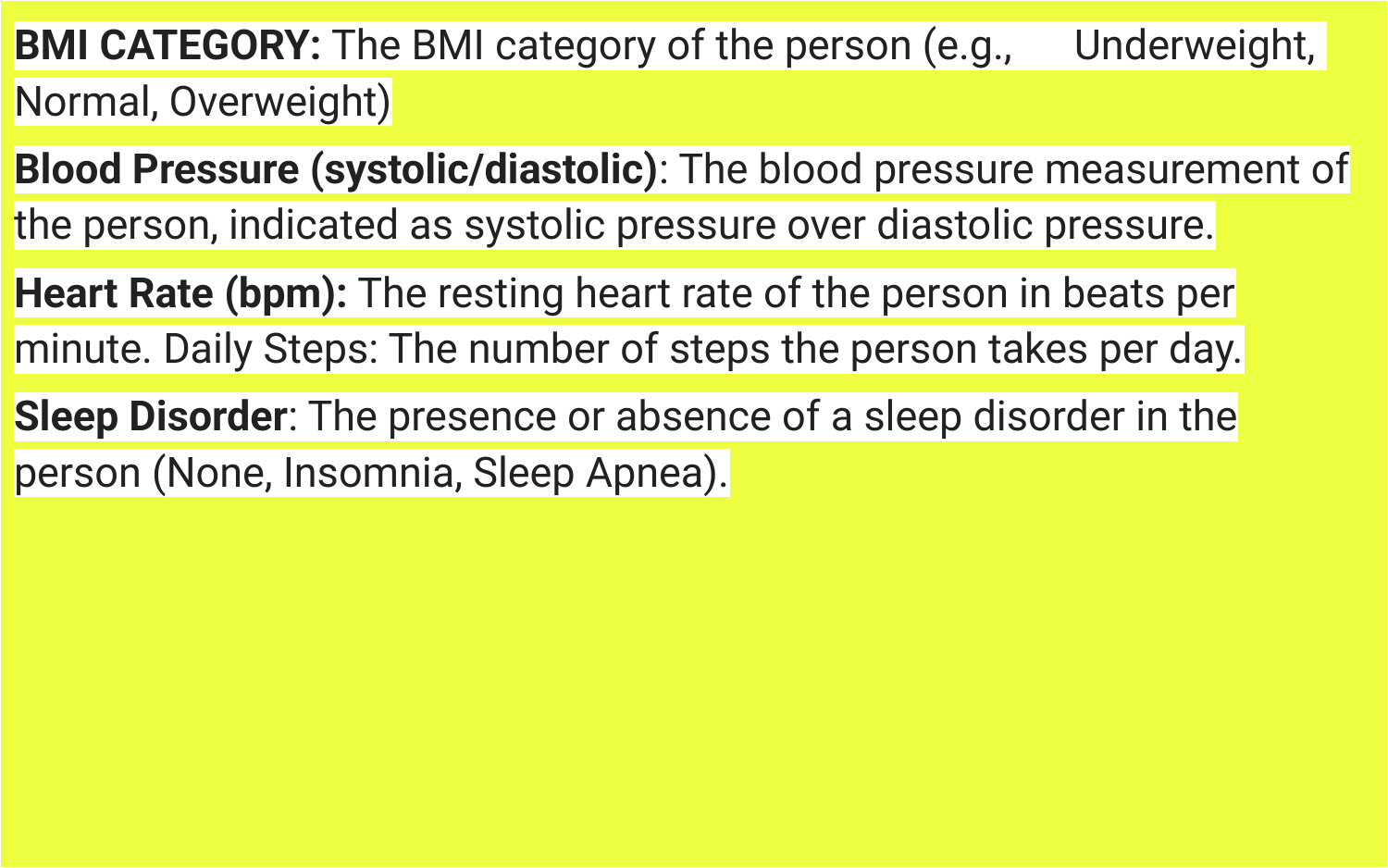

# BMI CATEGORY: The BMI category of the person (e.g.,      Underweight,  Normal, Overweight)
Blood Pressure (systolic/diastolic): The blood pressure measurement of the person, indicated as systolic pressure over diastolic pressure.
Heart Rate (bpm): The resting heart rate of the person in beats per minute. Daily Steps: The number of steps the person takes per day.
Sleep Disorder: The presence or absence of a sleep disorder in the person (None, Insomnia, Sleep Apnea).